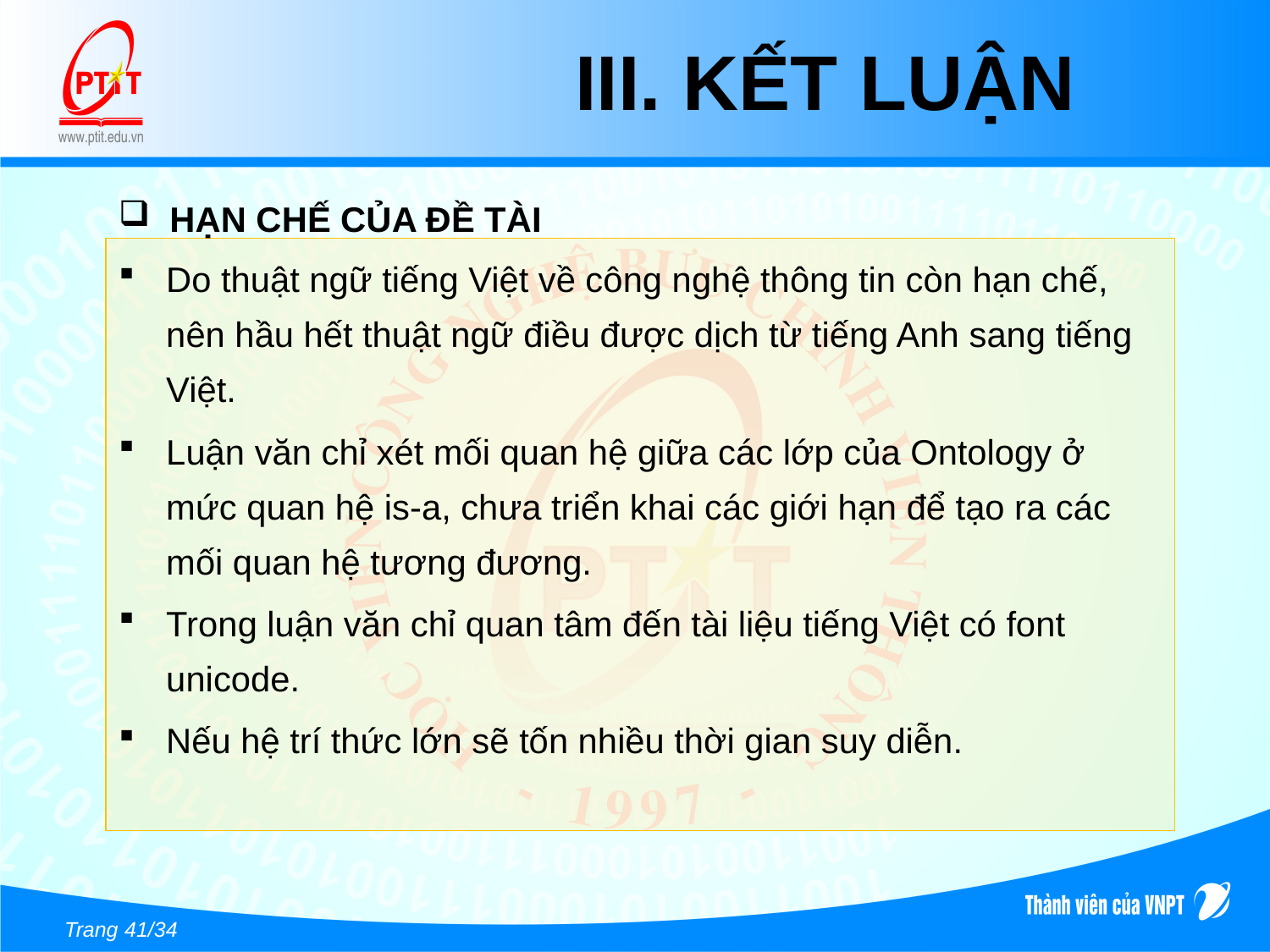

# III. KẾT LUẬN
  HẠN CHẾ CỦA ĐỀ TÀI
Do thuật ngữ tiếng Việt về công nghệ thông tin còn hạn chế, nên hầu hết thuật ngữ điều được dịch từ tiếng Anh sang tiếng Việt.
Luận văn chỉ xét mối quan hệ giữa các lớp của Ontology ở mức quan hệ is-a, chưa triển khai các giới hạn để tạo ra các mối quan hệ tương đương.
Trong luận văn chỉ quan tâm đến tài liệu tiếng Việt có font unicode.
Nếu hệ trí thức lớn sẽ tốn nhiều thời gian suy diễn.

Trang 41/34